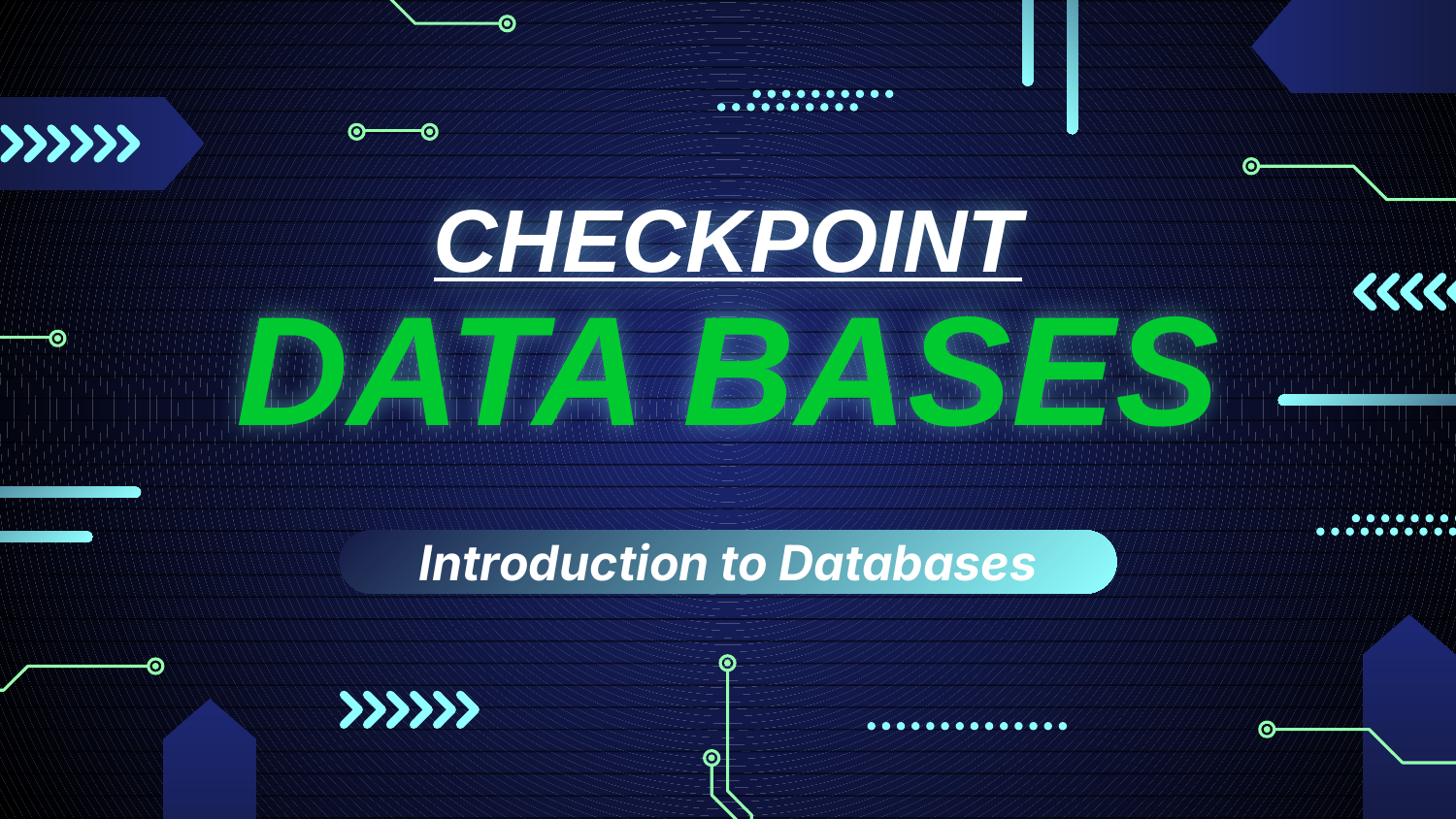

# CHECKPOINT DATA BASES

Introduction to Databases